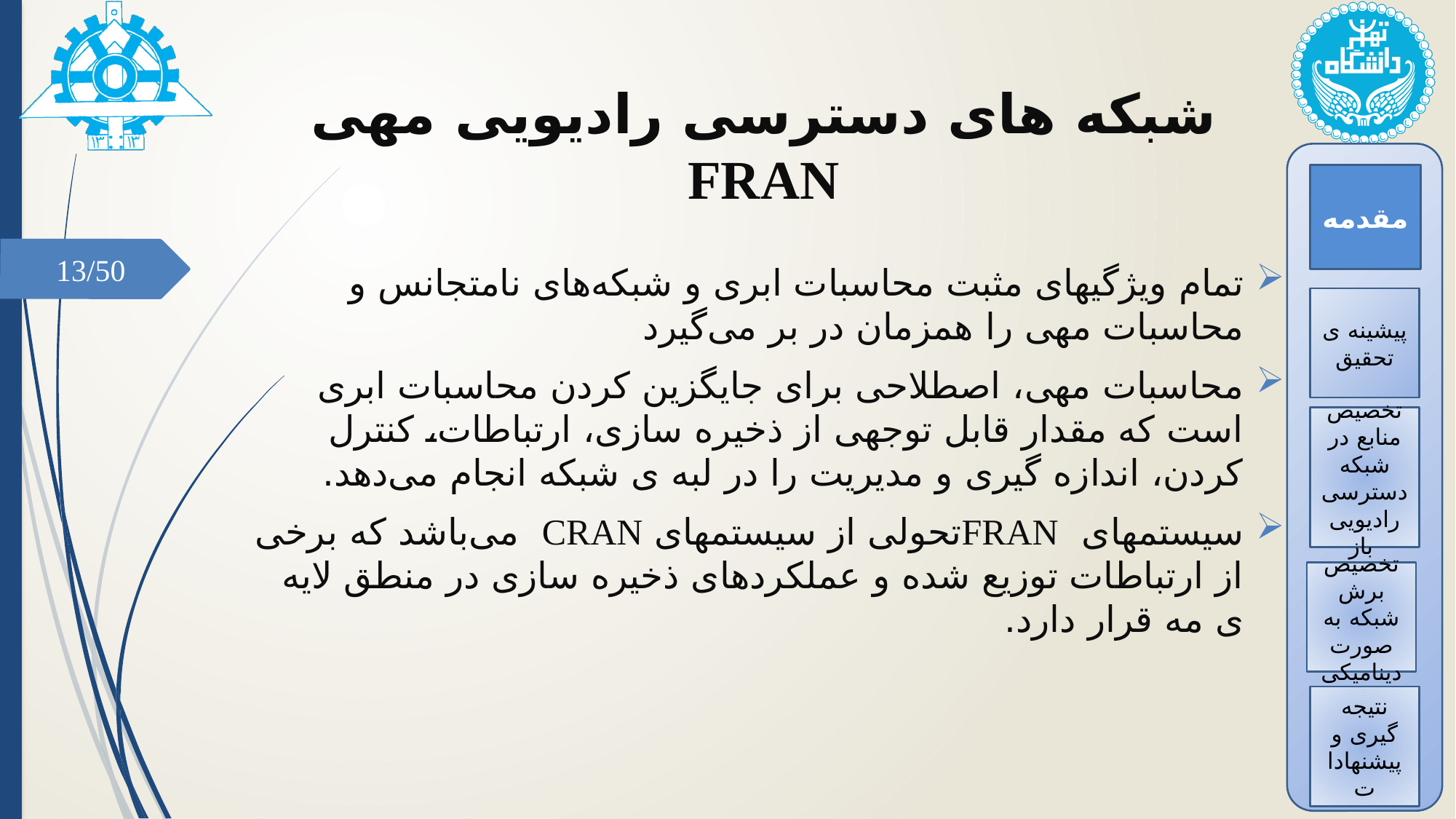

# شبکه های دسترسی رادیویی مهی FRAN

مقدمه
13/50
تمام ویژگیهای مثبت محاسبات ابری و شبکه‌های نامتجانس و محاسبات مهی را همزمان در بر می‌گیرد
محاسبات مهی، اصطلاحی برای جایگزین کردن محاسبات ابری است که مقدار قابل توجهی از ذخیره سازی، ارتباطات، کنترل کردن، اندازه گیری و مدیریت را در لبه ی شبکه انجام می‌دهد.
سیستمهای  FRANتحولی از سیستمهای CRAN  می‌باشد که برخی از ارتباطات توزیع شده و عملکردهای ذخیره سازی در منطق لایه ی مه قرار دارد.
پیشینه ی تحقیق
تخصیص منابع در شبکه دسترسی رادیویی باز
تخصیص برش شبکه به صورت دینامیکی
نتیجه گیری و پیشنهادات